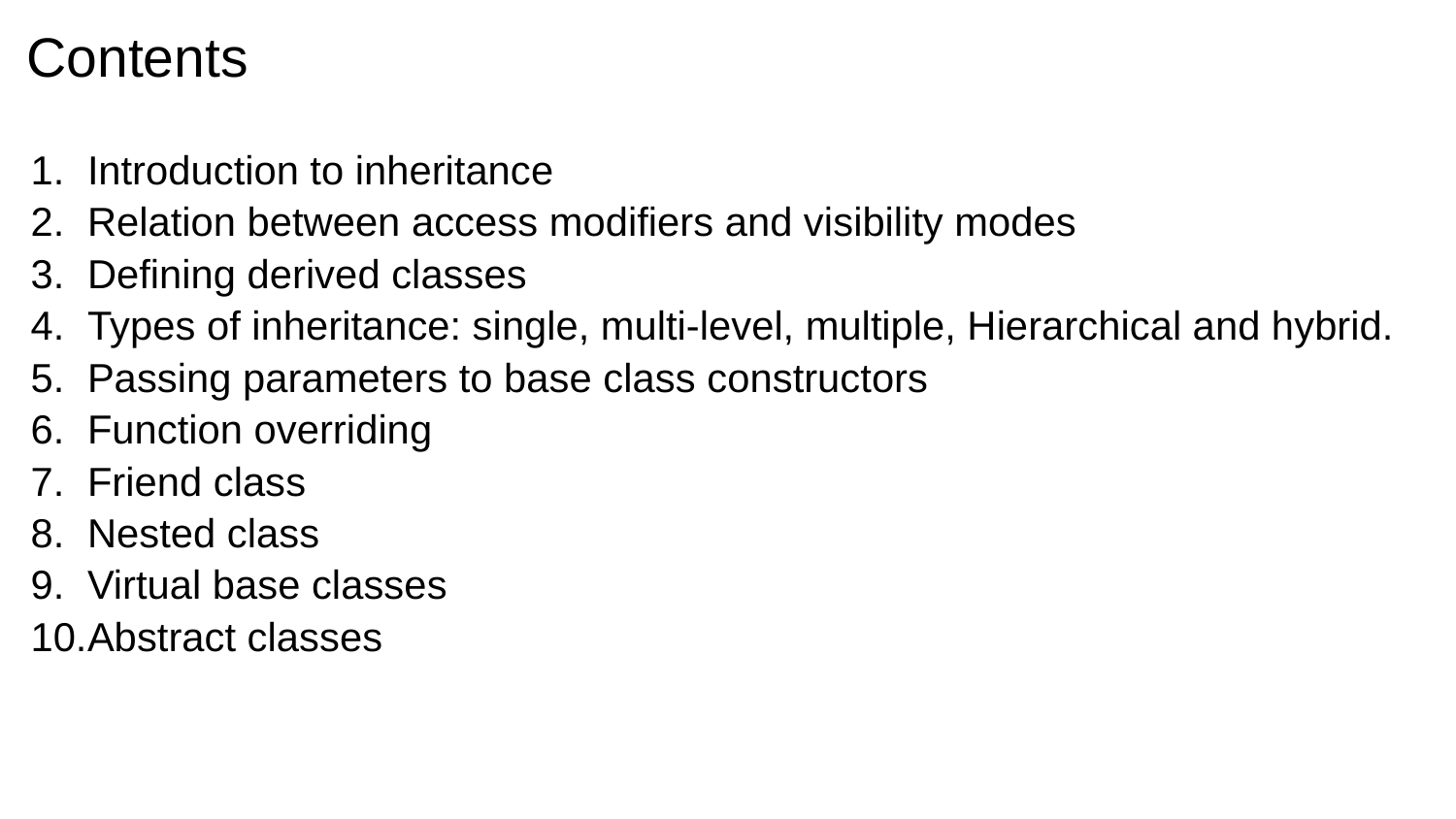

# Contents
Introduction to inheritance
Relation between access modifiers and visibility modes
Defining derived classes
Types of inheritance: single, multi-level, multiple, Hierarchical and hybrid.
Passing parameters to base class constructors
Function overriding
Friend class
Nested class
Virtual base classes
Abstract classes